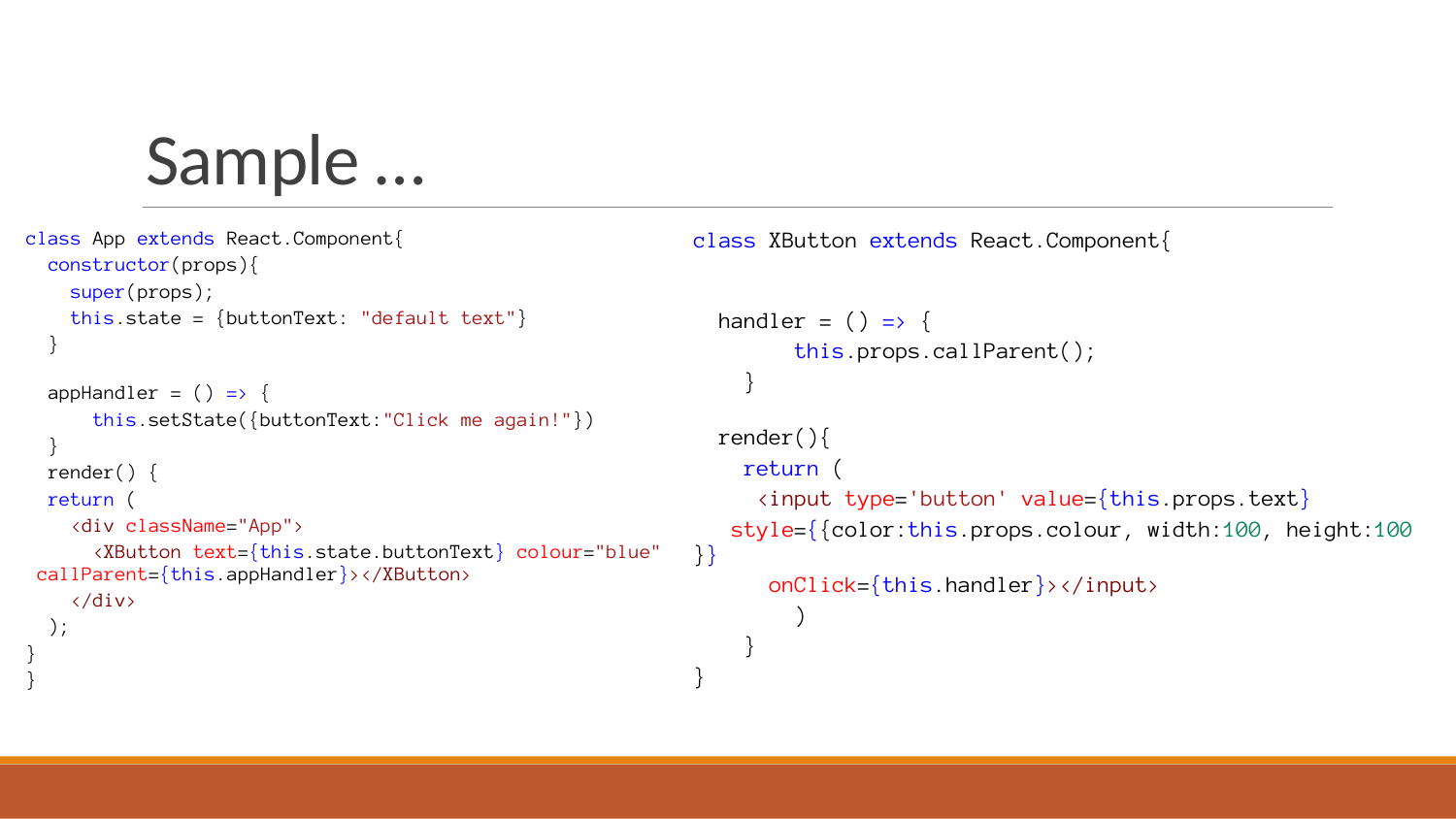

# Sample …
class App extends React.Component{
  constructor(props){
    super(props);
    this.state = {buttonText: "default text"}
  }
  appHandler = () => {
      this.setState({buttonText:"Click me again!"})
  }
  render() {
  return (
    <div className="App">
      <XButton text={this.state.buttonText} colour="blue" callParent={this.appHandler}></XButton>
    </div>
  );
}
}

class XButton extends React.Component{
  handler = () => {
        this.props.callParent();
    }
  render(){
    return (
     <input type='button' value={this.props.text}
   style={{color:this.props.colour, width:100, height:100 }}
      onClick={this.handler}></input>
        )
    }
}